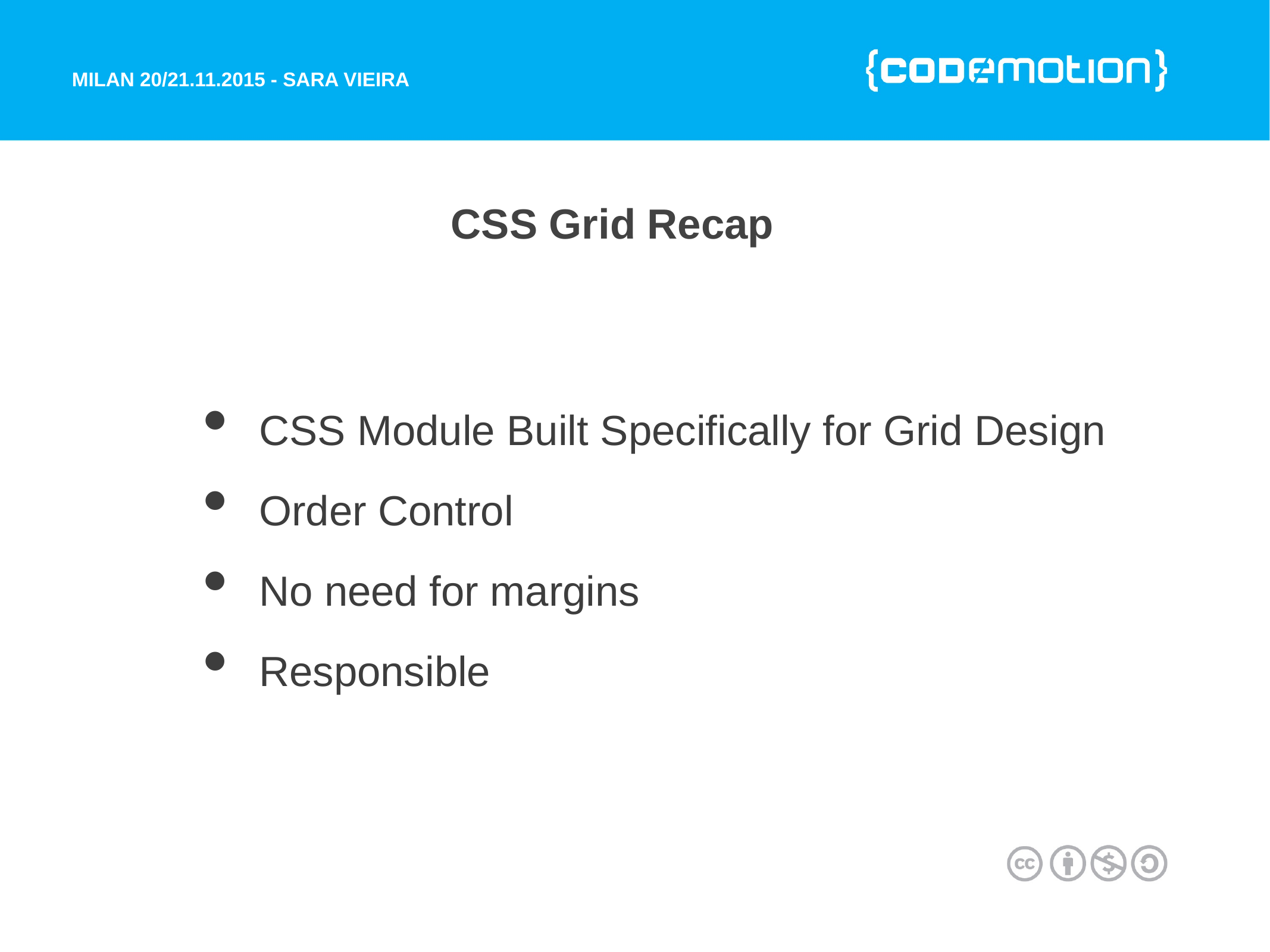

# CSS Grid Recap
CSS Module Built Specifically for Grid Design
Order Control
No need for margins
Responsible